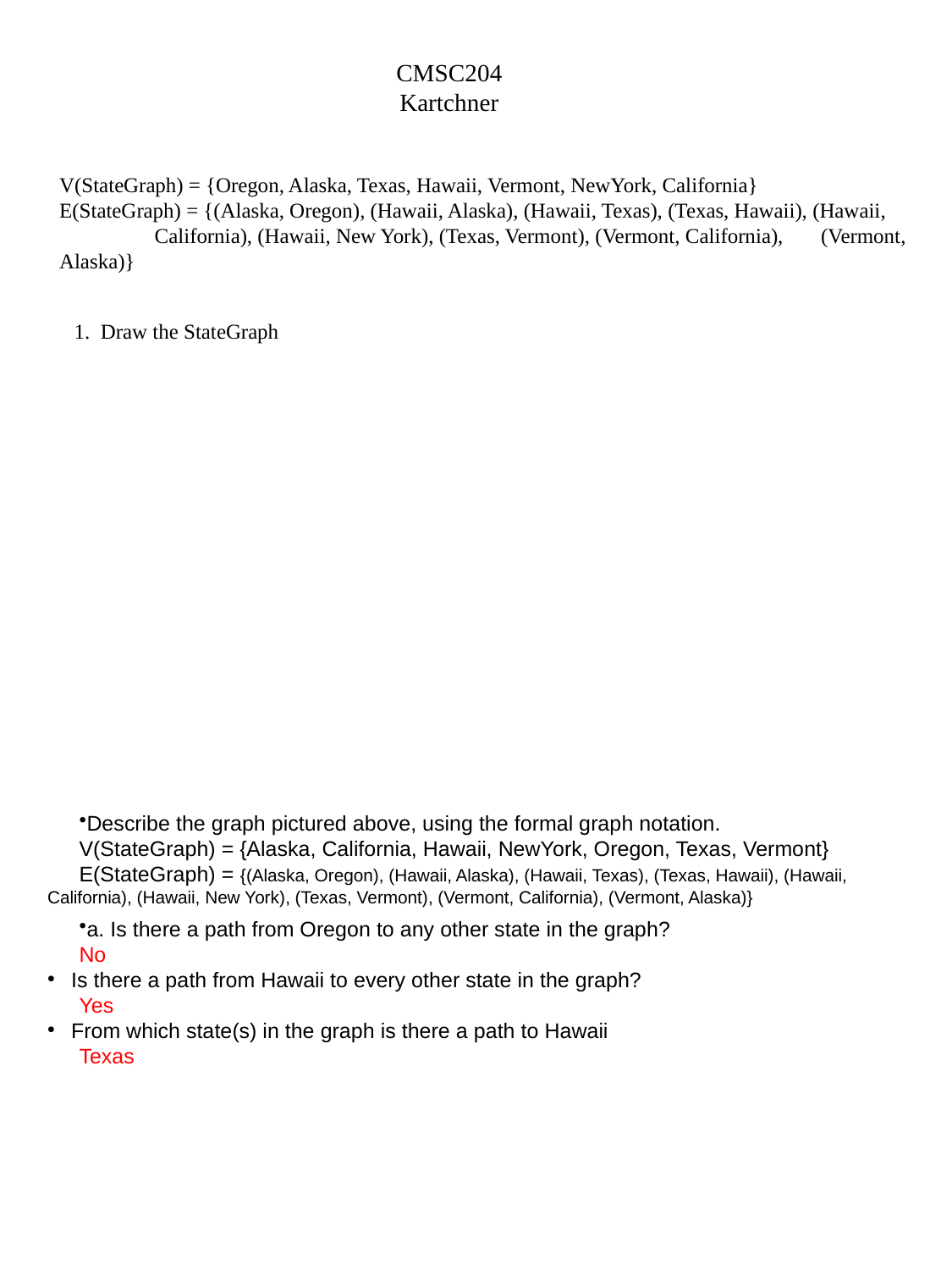

CMSC204
Kartchner
V(StateGraph) = {Oregon, Alaska, Texas, Hawaii, Vermont, NewYork, California}
E(StateGraph) = {(Alaska, Oregon), (Hawaii, Alaska), (Hawaii, Texas), (Texas, Hawaii), (Hawaii, 	California), (Hawaii, New York), (Texas, Vermont), (Vermont, California), 	(Vermont, Alaska)}
1.  Draw the StateGraph

Describe the graph pictured above, using the formal graph notation.
V(StateGraph) = {Alaska, California, Hawaii, NewYork, Oregon, Texas, Vermont}
E(StateGraph) = {(Alaska, Oregon), (Hawaii, Alaska), (Hawaii, Texas), (Texas, Hawaii), (Hawaii, California), (Hawaii, New York), (Texas, Vermont), (Vermont, California), (Vermont, Alaska)}

a. Is there a path from Oregon to any other state in the graph?
No
Is there a path from Hawaii to every other state in the graph?
Yes
From which state(s) in the graph is there a path to Hawaii
Texas